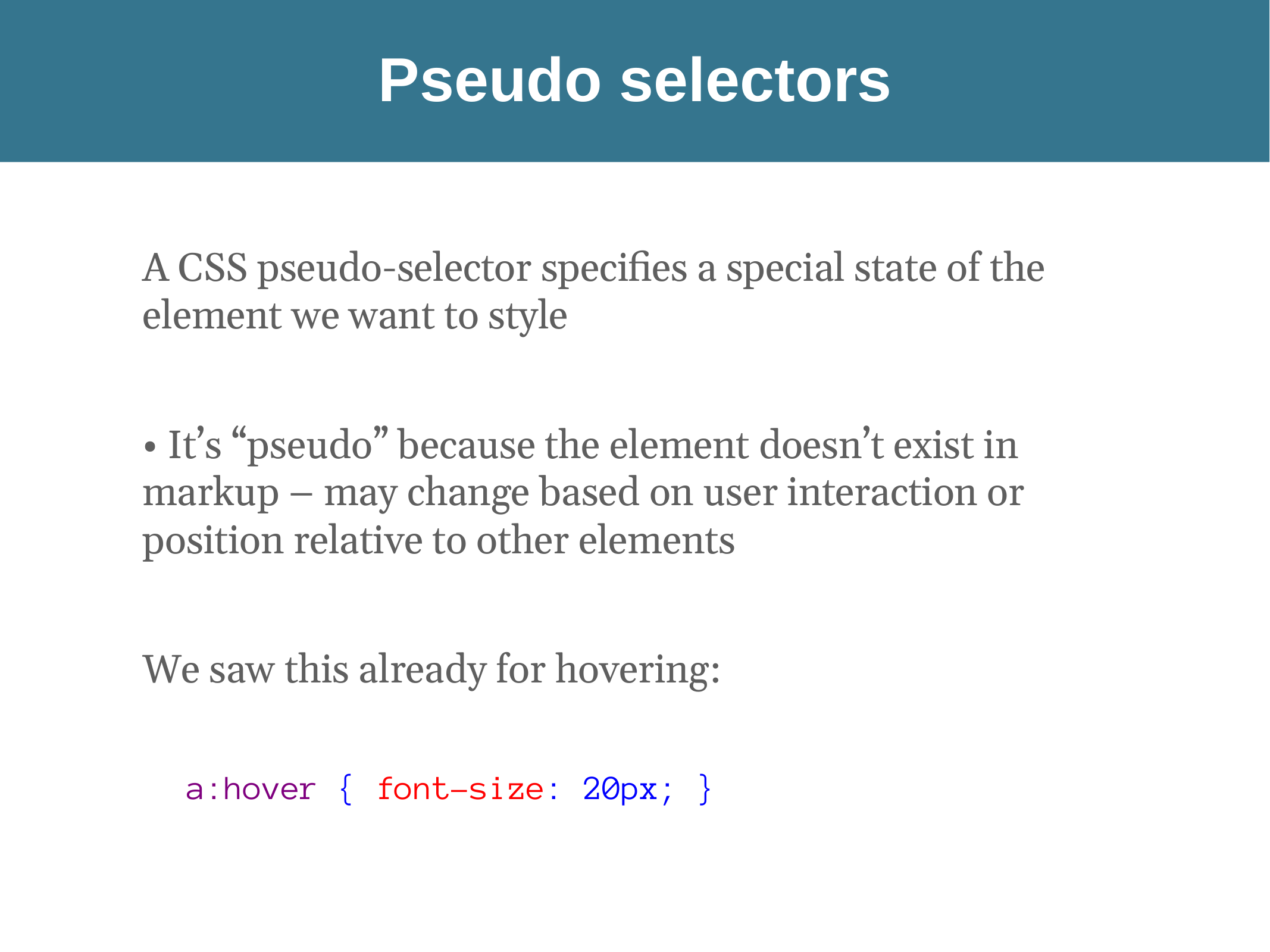

# Pseudo selectors
A CSS pseudo-selector specifies a special state of the element we want to style

• It’s “pseudo” because the element doesn’t exist in markup – may change based on user interaction or position relative to other elements

We saw this already for hovering:

a:hover { font-size: 20px; }